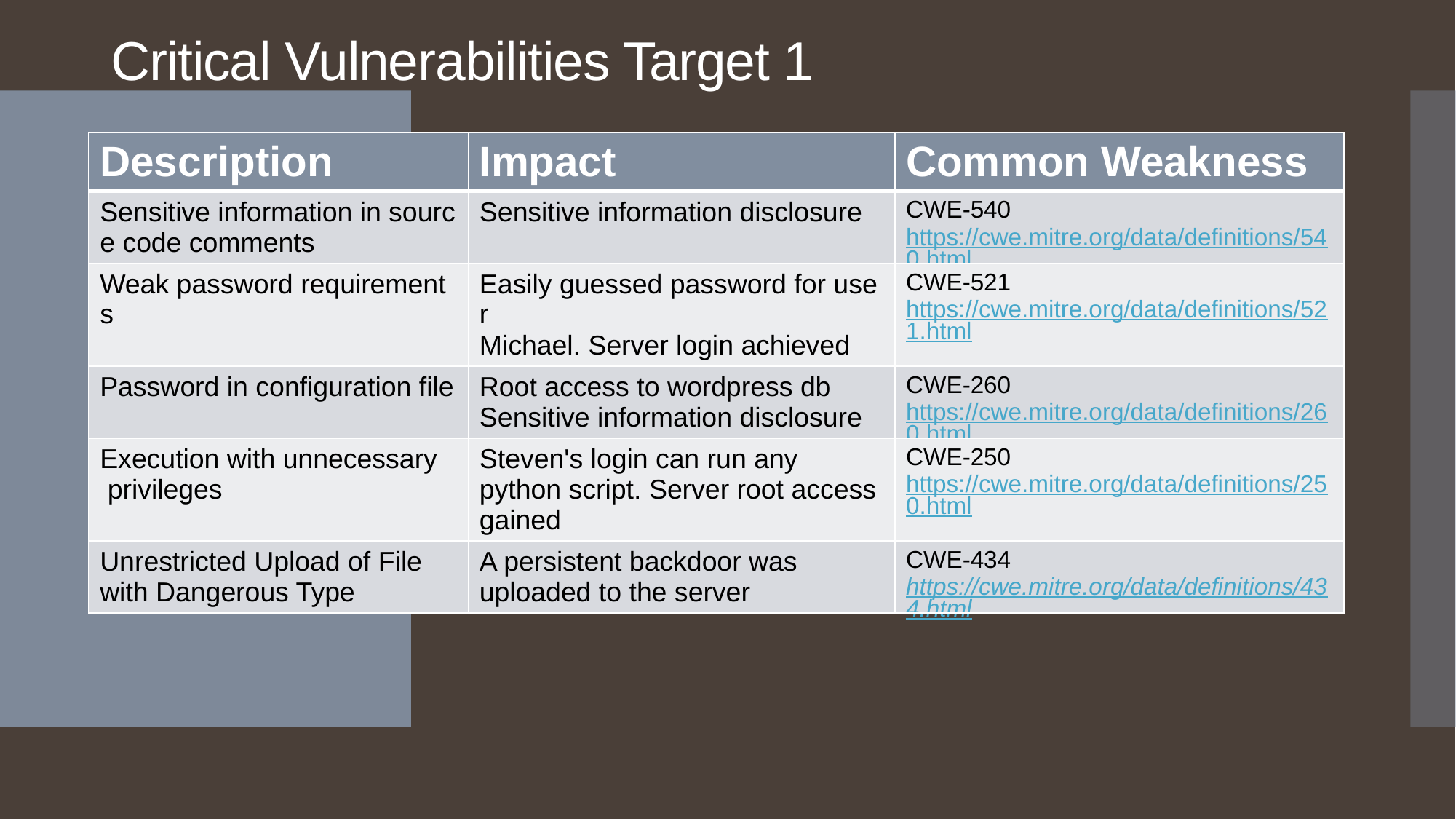

# Critical Vulnerabilities Target 1
| Description | Impact | Common Weakness |
| --- | --- | --- |
| Sensitive information in source code comments | Sensitive information disclosure | CWE-540 https://cwe.mitre.org/data/definitions/540.html |
| Weak password requirements | Easily guessed password for user  Michael. Server login achieved | CWE-521 https://cwe.mitre.org/data/definitions/521.html |
| Password in configuration file | Root access to wordpress db Sensitive information disclosure | CWE-260 https://cwe.mitre.org/data/definitions/260.html |
| Execution with unnecessary  privileges | Steven's login can run any python script. Server root access gained | CWE-250 https://cwe.mitre.org/data/definitions/250.html |
| Unrestricted Upload of File with Dangerous Type | A persistent backdoor was uploaded to the server | CWE-434 https://cwe.mitre.org/data/definitions/434.html |